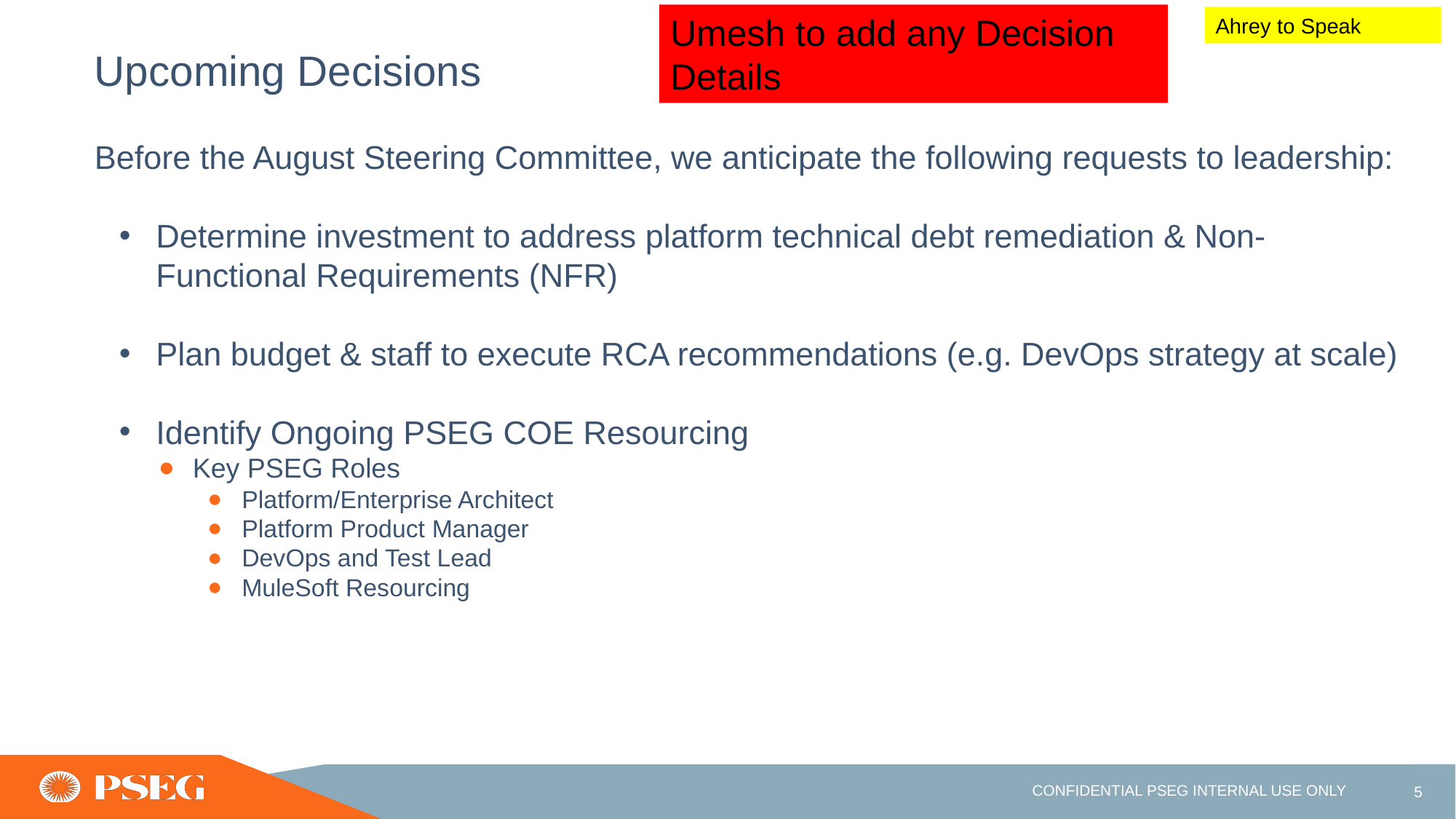

Umesh to add any Decision Details
Ahrey to Speak
# Upcoming Decisions
Before the August Steering Committee, we anticipate the following requests to leadership:

Determine investment to address platform technical debt remediation & Non-Functional Requirements (NFR)

Plan budget & staff to execute RCA recommendations (e.g. DevOps strategy at scale)

Identify Ongoing PSEG COE Resourcing
Key PSEG Roles
Platform/Enterprise Architect
Platform Product Manager
DevOps and Test Lead
MuleSoft Resourcing